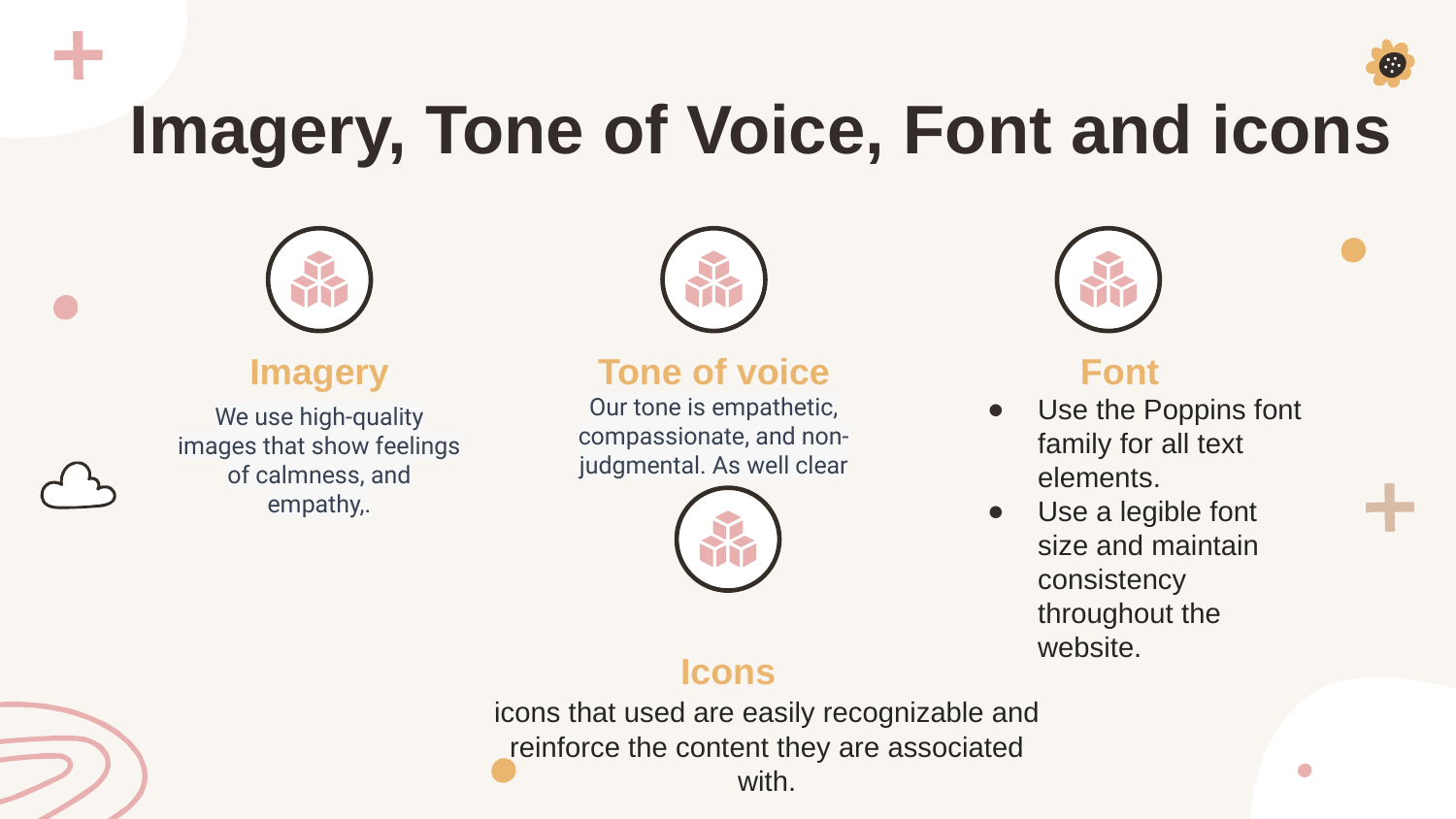

# Imagery, Tone of Voice, Font and icons

Font
Imagery
Tone of voice
Our tone is empathetic, compassionate, and non-judgmental. As well clear
We use high-quality images that show feelings of calmness, and empathy,.
Use the Poppins font family for all text elements.
Use a legible font size and maintain consistency throughout the website.

Icons
icons that used are easily recognizable and reinforce the content they are associated with.